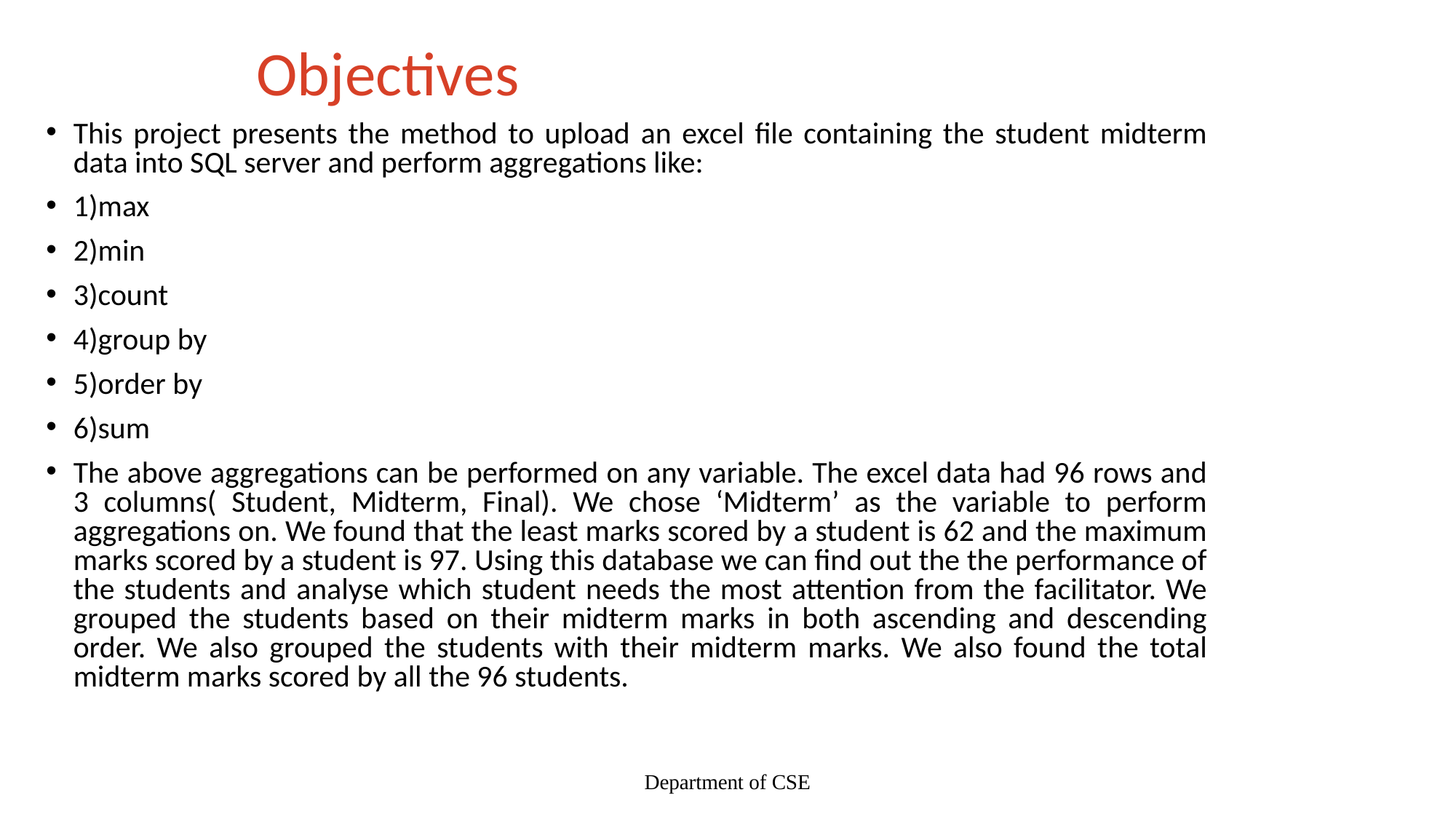

# Objectives
This project presents the method to upload an excel file containing the student midterm data into SQL server and perform aggregations like:
1)max
2)min
3)count
4)group by
5)order by
6)sum
The above aggregations can be performed on any variable. The excel data had 96 rows and 3 columns( Student, Midterm, Final). We chose ‘Midterm’ as the variable to perform aggregations on. We found that the least marks scored by a student is 62 and the maximum marks scored by a student is 97. Using this database we can find out the the performance of the students and analyse which student needs the most attention from the facilitator. We grouped the students based on their midterm marks in both ascending and descending order. We also grouped the students with their midterm marks. We also found the total midterm marks scored by all the 96 students.

Department of CSE
7